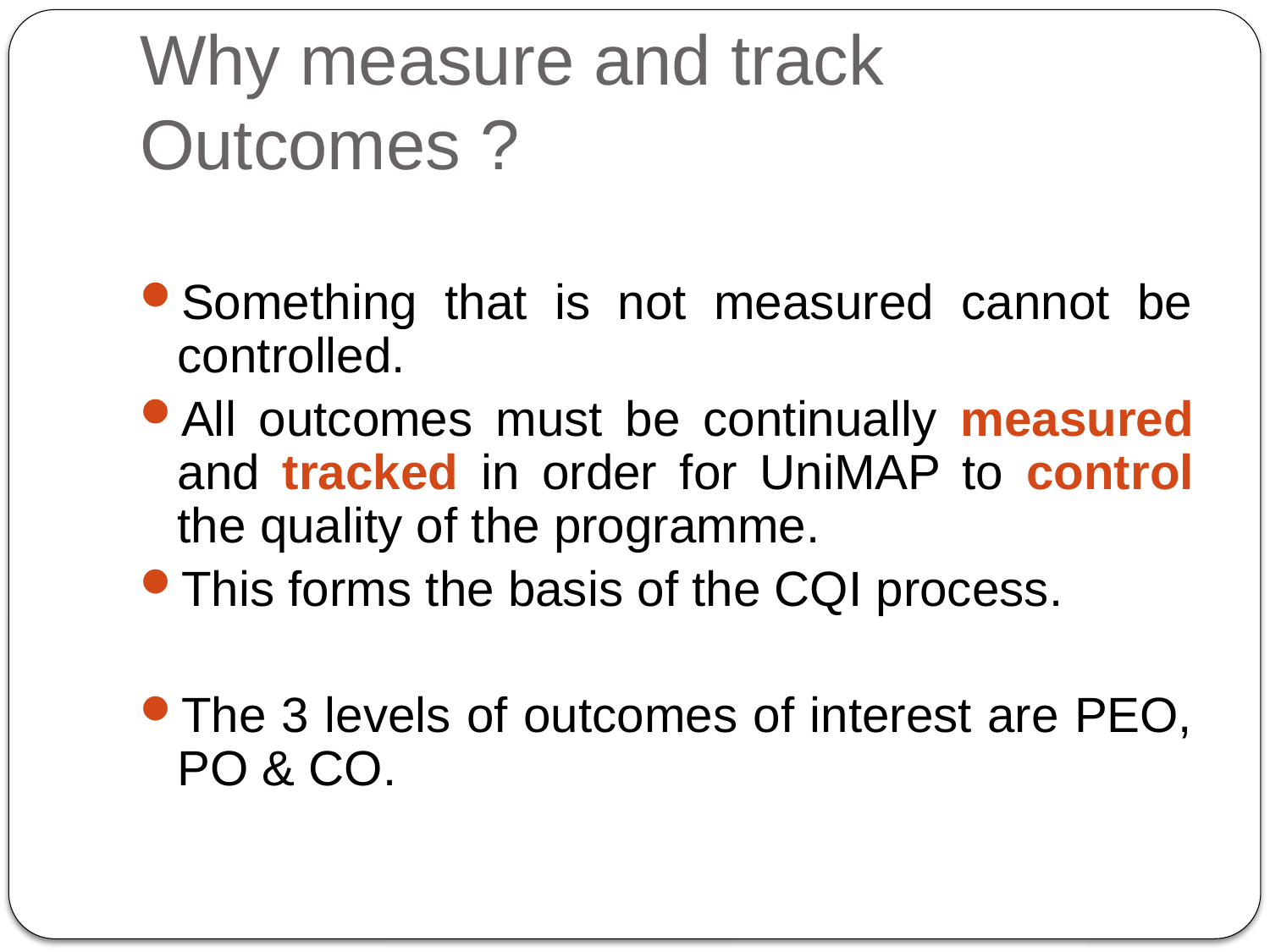

# Why measure and track Outcomes ?

Something that is not measured cannot be controlled.
All outcomes must be continually measured and tracked in order for UniMAP to control the quality of the programme.
This forms the basis of the CQI process.

The 3 levels of outcomes of interest are PEO, PO & CO.